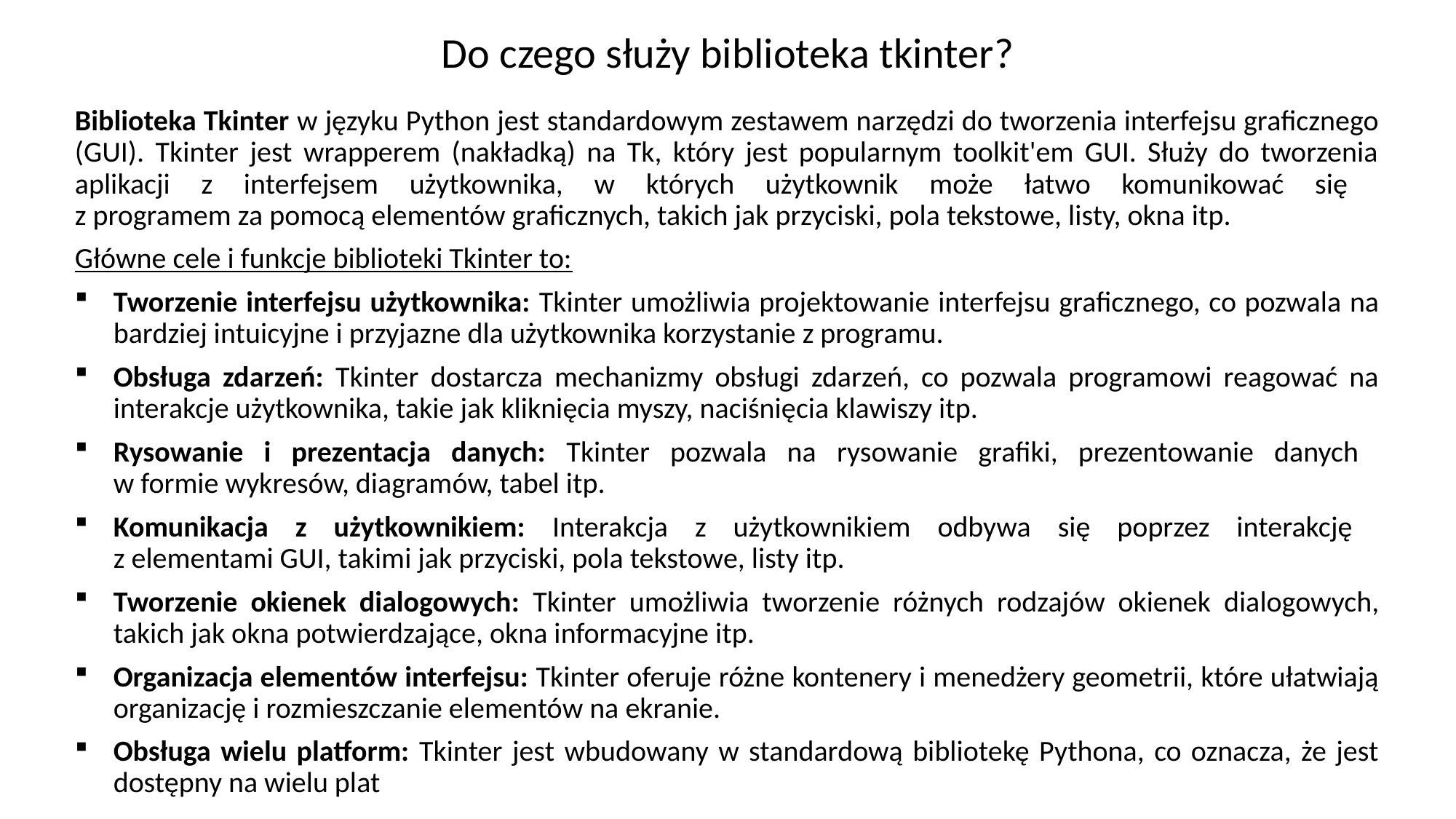

# Do czego służy biblioteka tkinter?
Biblioteka Tkinter w języku Python jest standardowym zestawem narzędzi do tworzenia interfejsu graficznego (GUI). Tkinter jest wrapperem (nakładką) na Tk, który jest popularnym toolkit'em GUI. Służy do tworzenia aplikacji z interfejsem użytkownika, w których użytkownik może łatwo komunikować się
z programem za pomocą elementów graficznych, takich jak przyciski, pola tekstowe, listy, okna itp.
Główne cele i funkcje biblioteki Tkinter to:
Tworzenie interfejsu użytkownika: Tkinter umożliwia projektowanie interfejsu graficznego, co pozwala na bardziej intuicyjne i przyjazne dla użytkownika korzystanie z programu.
Obsługa zdarzeń: Tkinter dostarcza mechanizmy obsługi zdarzeń, co pozwala programowi reagować na interakcje użytkownika, takie jak kliknięcia myszy, naciśnięcia klawiszy itp.
Rysowanie i prezentacja danych: Tkinter pozwala na rysowanie grafiki, prezentowanie danych
w formie wykresów, diagramów, tabel itp.
Komunikacja z użytkownikiem: Interakcja z użytkownikiem odbywa się poprzez interakcję
z elementami GUI, takimi jak przyciski, pola tekstowe, listy itp.
Tworzenie okienek dialogowych: Tkinter umożliwia tworzenie różnych rodzajów okienek dialogowych, takich jak okna potwierdzające, okna informacyjne itp.
Organizacja elementów interfejsu: Tkinter oferuje różne kontenery i menedżery geometrii, które ułatwiają organizację i rozmieszczanie elementów na ekranie.
Obsługa wielu platform: Tkinter jest wbudowany w standardową bibliotekę Pythona, co oznacza, że jest dostępny na wielu plat